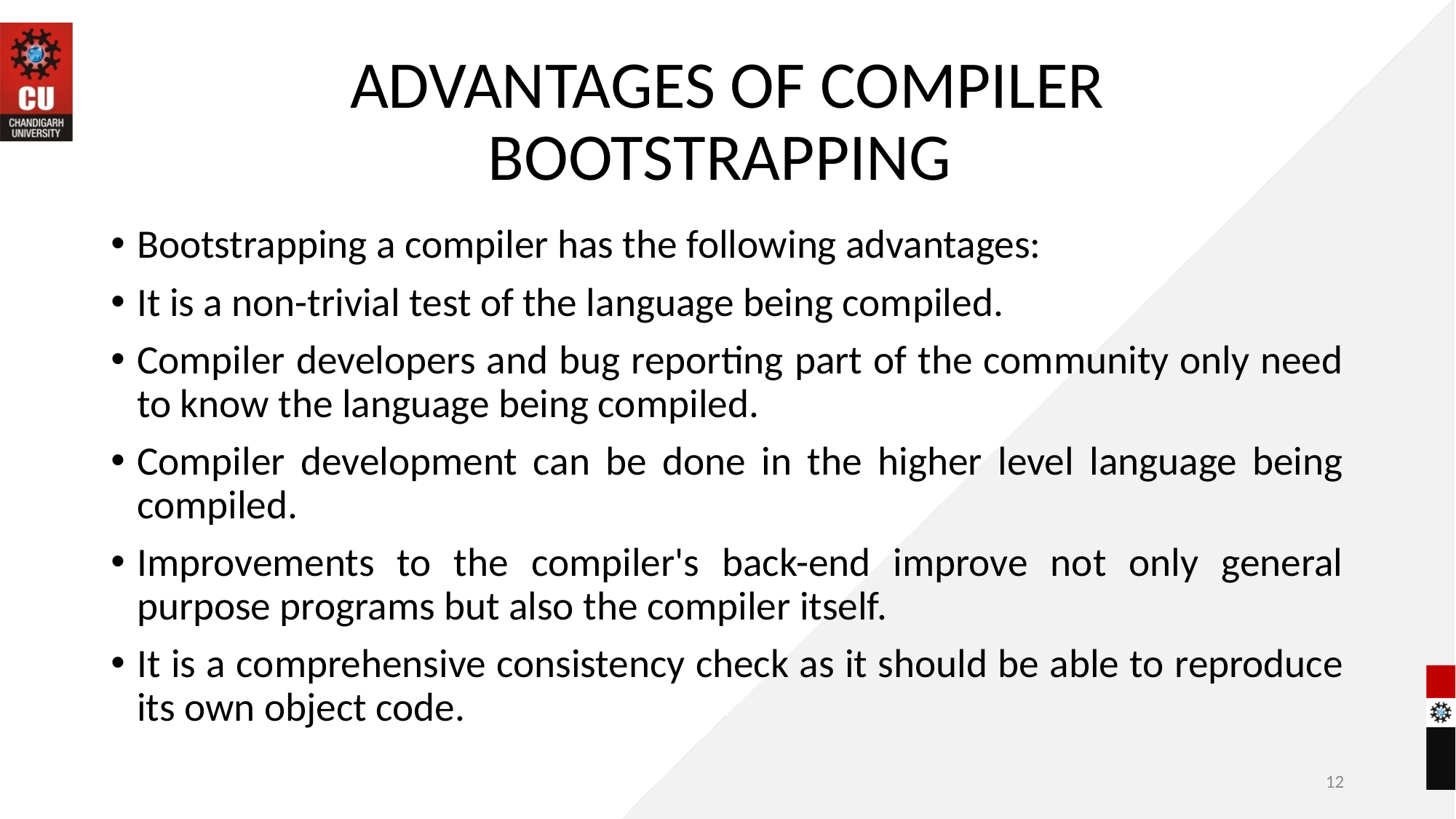

# ADVANTAGES OF COMPILER BOOTSTRAPPING
Bootstrapping a compiler has the following advantages:
It is a non-trivial test of the language being compiled.
Compiler developers and bug reporting part of the community only need to know the language being compiled.
Compiler development can be done in the higher level language being compiled.
Improvements to the compiler's back-end improve not only general purpose programs but also the compiler itself.
It is a comprehensive consistency check as it should be able to reproduce its own object code.
12